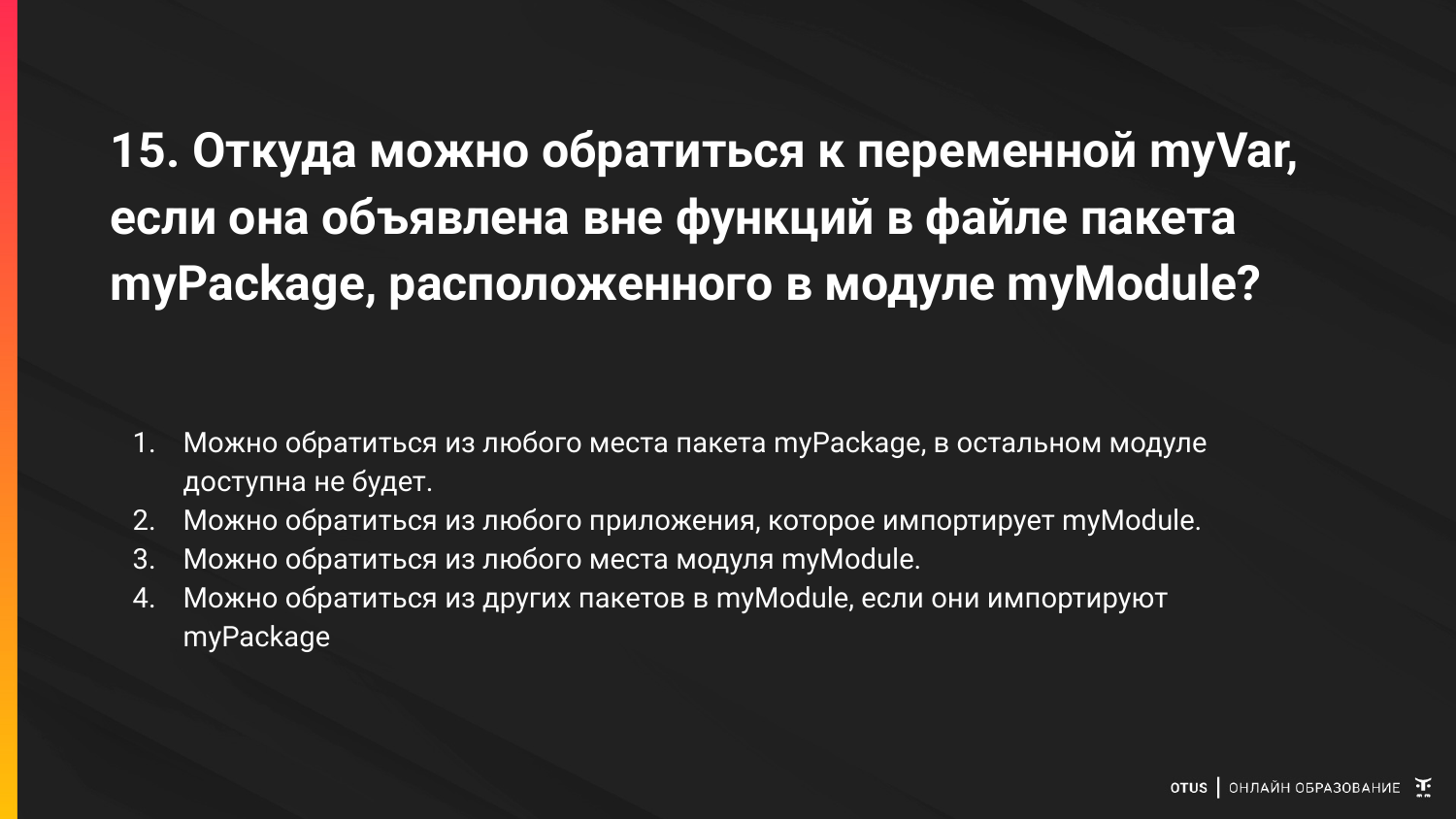

# 15. Откуда можно обратиться к переменной myVar, если она объявлена вне функций в файле пакета myPackage, расположенного в модуле myModule?
Можно обратиться из любого места пакета myPackage, в остальном модуле доступна не будет.
Можно обратиться из любого приложения, которое импортирует myModule.
Можно обратиться из любого места модуля myModule.
Можно обратиться из других пакетов в myModule, если они импортируют myPackage